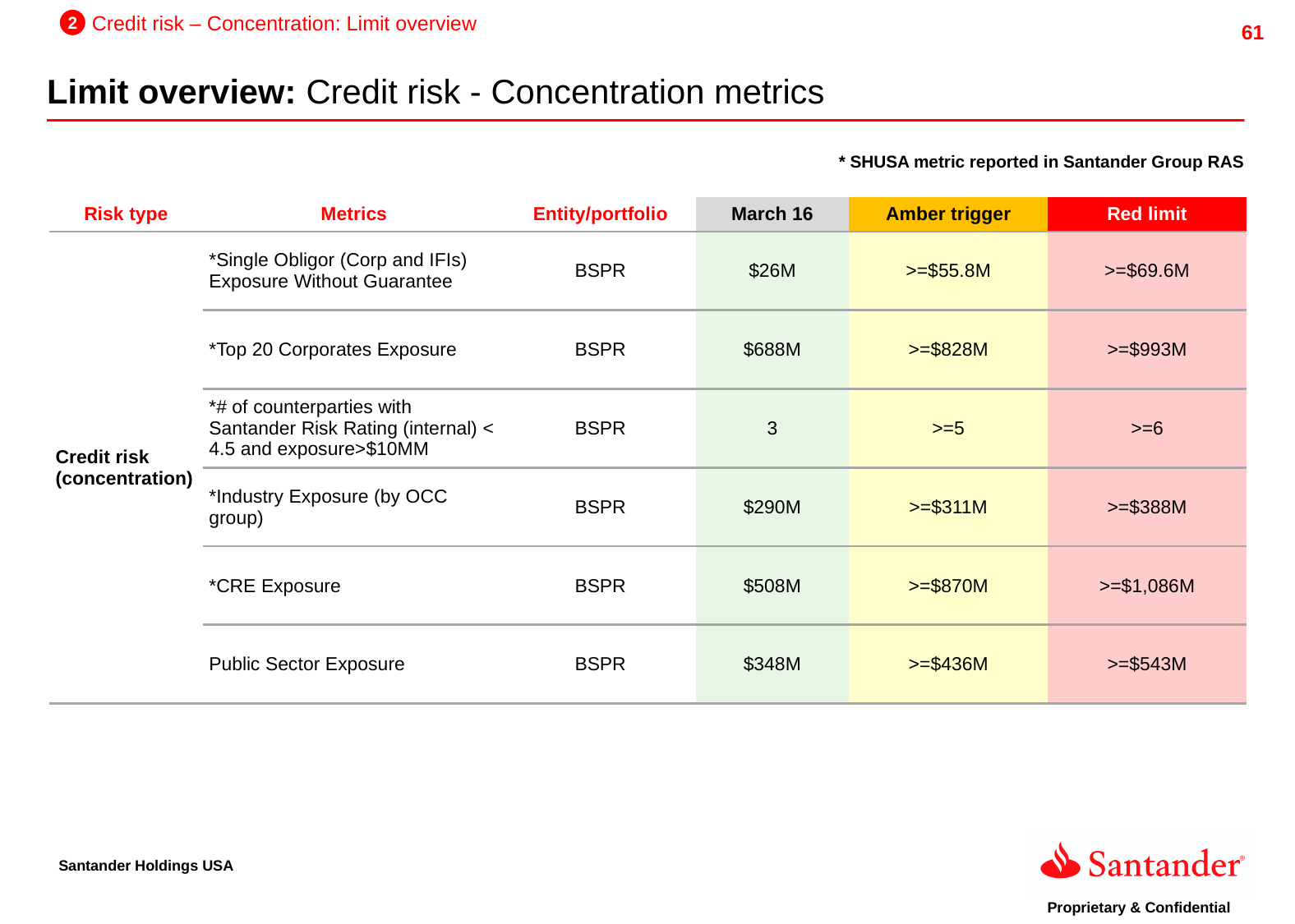

2
Credit risk – Concentration: Limit overview
Limit overview: Credit risk - Concentration metrics
* SHUSA metric reported in Santander Group RAS
| Risk type | Metrics | Entity/portfolio | March 16 | Amber trigger | Red limit |
| --- | --- | --- | --- | --- | --- |
| Credit risk (concentration) | \*Single Obligor (Corp and IFIs) Exposure Without Guarantee | BSPR | $26M | >=$55.8M | >=$69.6M |
|  | \*Top 20 Corporates Exposure | BSPR | $688M | >=$828M | >=$993M |
|  | \*# of counterparties with Santander Risk Rating (internal) < 4.5 and exposure>$10MM | BSPR | 3 | >=5 | >=6 |
|  | \*Industry Exposure (by OCC group) | BSPR | $290M | >=$311M | >=$388M |
|  | \*CRE Exposure | BSPR | $508M | >=$870M | >=$1,086M |
|  | Public Sector Exposure | BSPR | $348M | >=$436M | >=$543M |